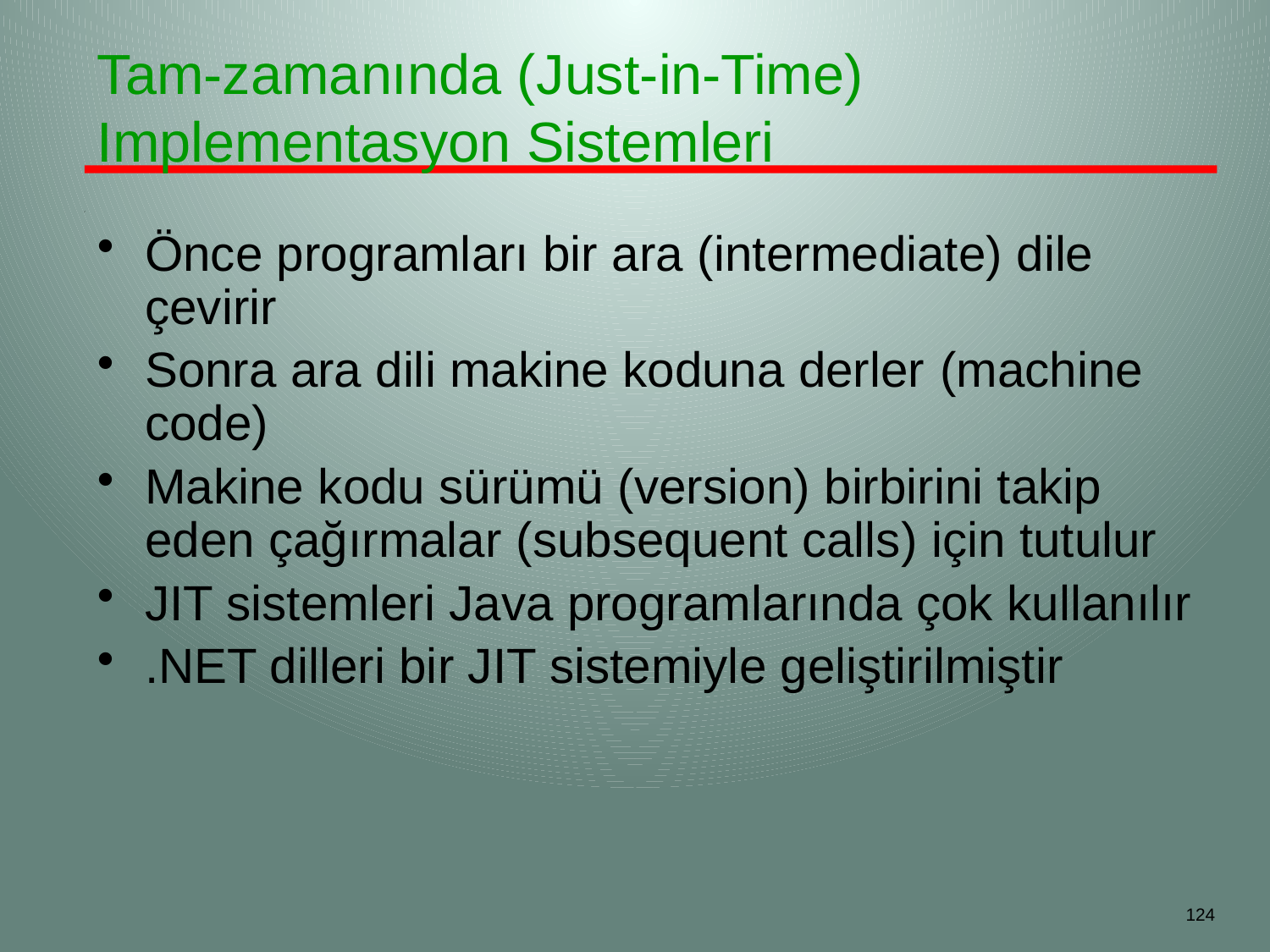

# Tam-zamanında (Just-in-Time) Implementasyon Sistemleri
Önce programları bir ara (intermediate) dile çevirir
Sonra ara dili makine koduna derler (machine code)
Makine kodu sürümü (version) birbirini takip eden çağırmalar (subsequent calls) için tutulur
JIT sistemleri Java programlarında çok kullanılır
.NET dilleri bir JIT sistemiyle geliştirilmiştir
124